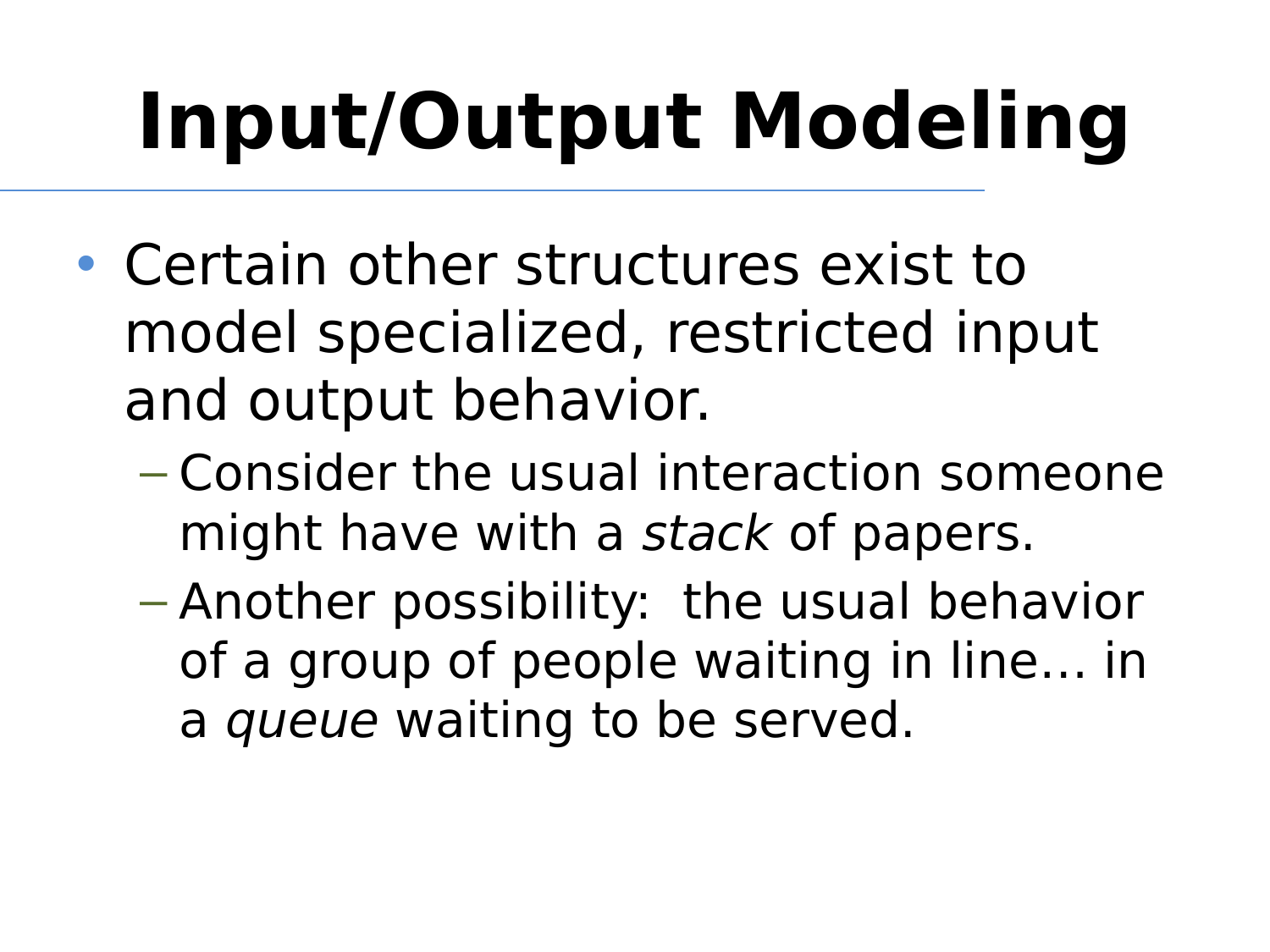

# Input/Output Modeling
Certain other structures exist to model specialized, restricted input and output behavior.
Consider the usual interaction someone might have with a stack of papers.
Another possibility:  the usual behavior of a group of people waiting in line… in a queue waiting to be served.